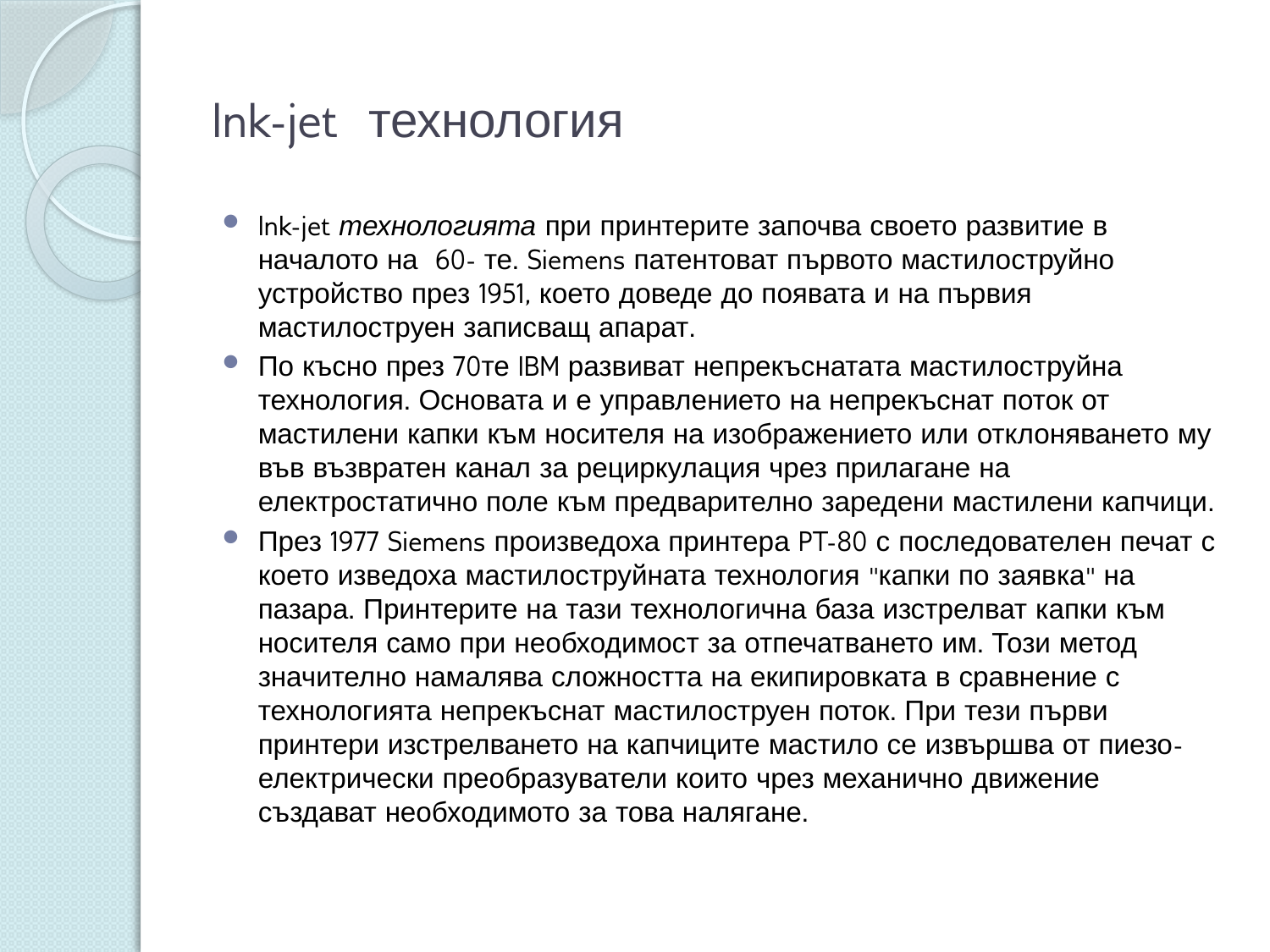

# Ink-jet  технология
Ink-jet технологията при принтерите започва своето развитие в началото на  60- те. Siemens патентоват първото мастилоструйно устройство през 1951, което доведе до появата и на първия мастилоструен записващ апарат.
По късно през 70те IBM развиват непрекъснатата мастилоструйна технология. Основата и е управлението на непрекъснат поток от мастилени капки към носителя на изображението или отклоняването му във възвратен канал за рециркулация чрез прилагане на електростатично поле към предварително заредени мастилени капчици.
През 1977 Siemens произведоха принтера PT-80 с последователен печат с което изведоха мастилоструйната технология "капки по заявка" на пазара. Принтерите на тази технологична база изстрелват капки към носителя само при необходимост за отпечатването им. Този метод значително намалява сложността на екипировката в сравнение с технологията непрекъснат мастилоструен поток. При тези първи принтери изстрелването на капчиците мастило се извършва от пиезо-електрически преобразуватели които чрез механично движение създават необходимото за това налягане.